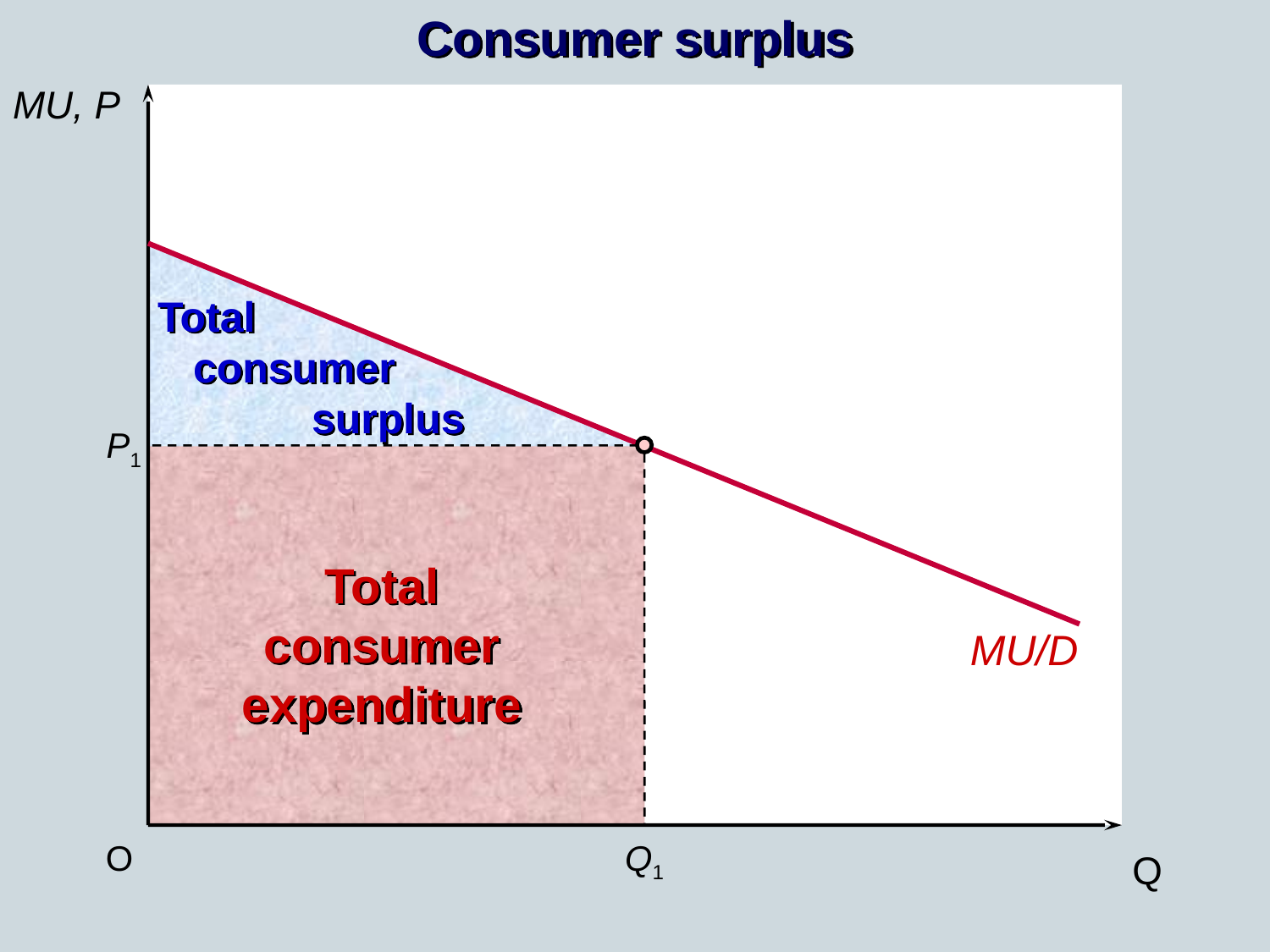

Consumer surplus
MU, P

Total
   consumer
             surplus

MU/D
P1

Total
consumer
expenditure

Q1

O
Q